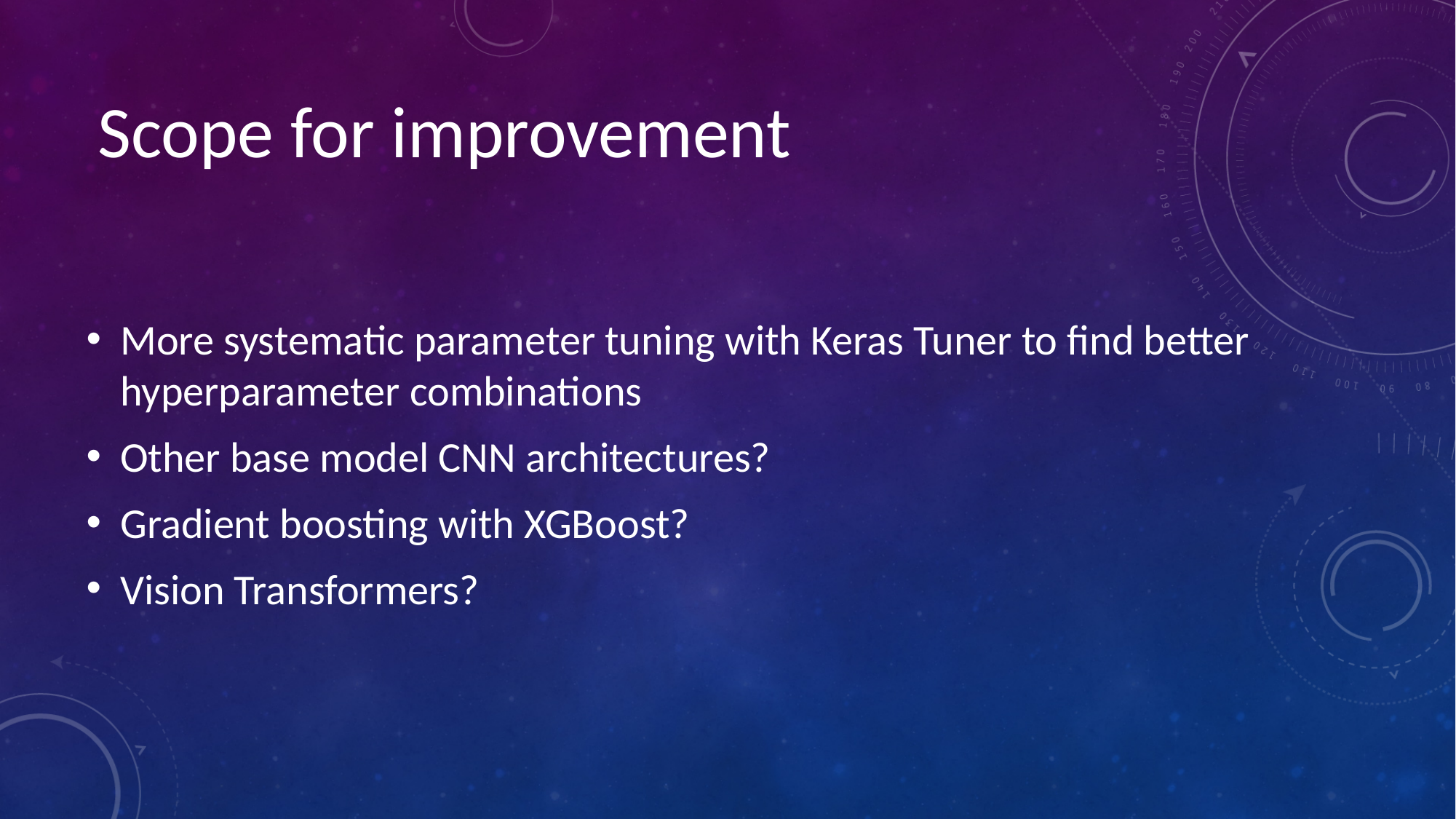

Scope for improvement
More systematic parameter tuning with Keras Tuner to find better hyperparameter combinations
Other base model CNN architectures?
Gradient boosting with XGBoost?
Vision Transformers?